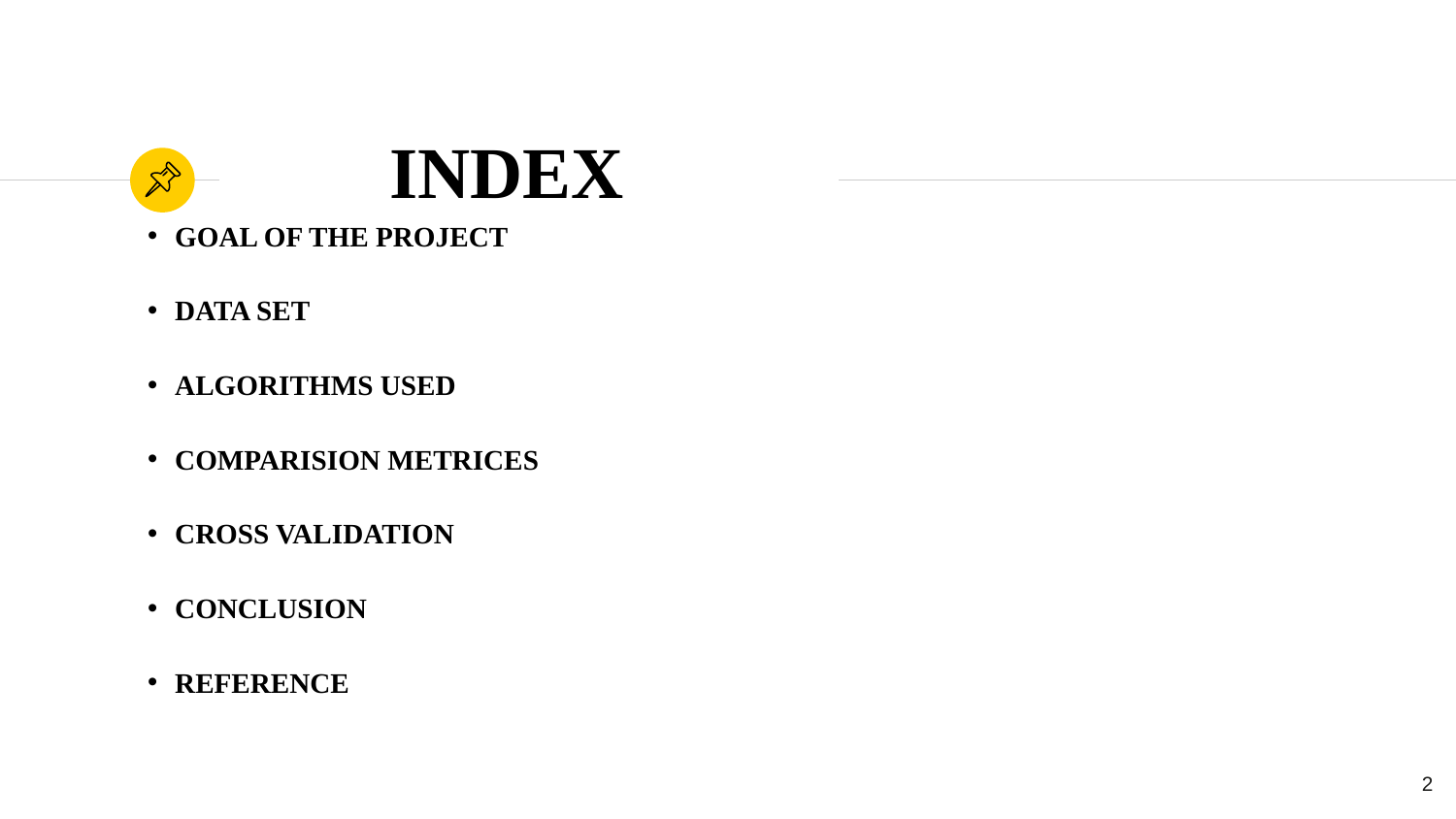

# INDEX

GOAL OF THE PROJECT
DATA SET
ALGORITHMS USED
COMPARISION METRICES
CROSS VALIDATION
CONCLUSION
REFERENCE
2